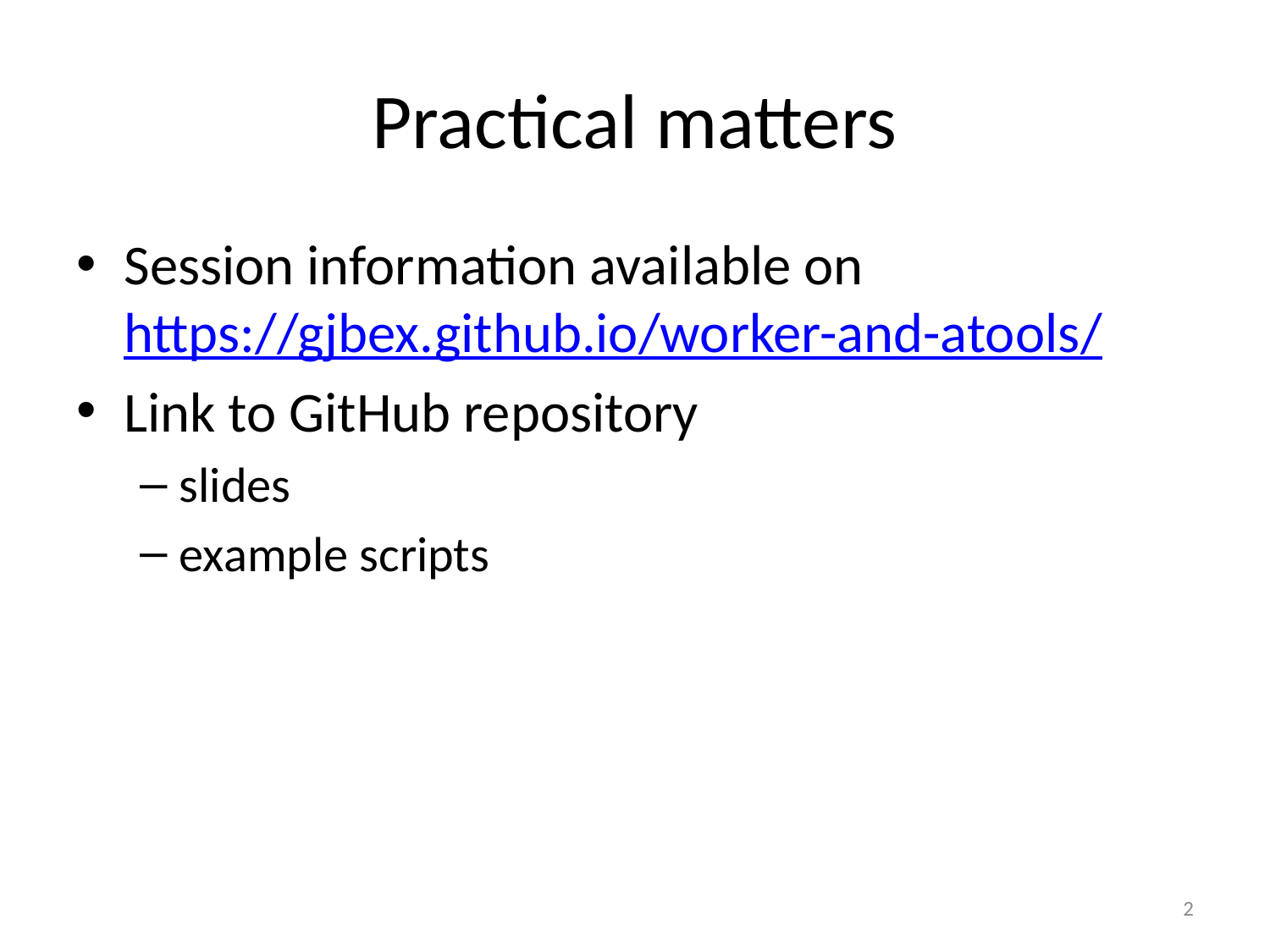

# Practical matters
Session information available on
https://gjbex.github.io/worker-and-atools/
Link to GitHub repository
slides
example scripts
2